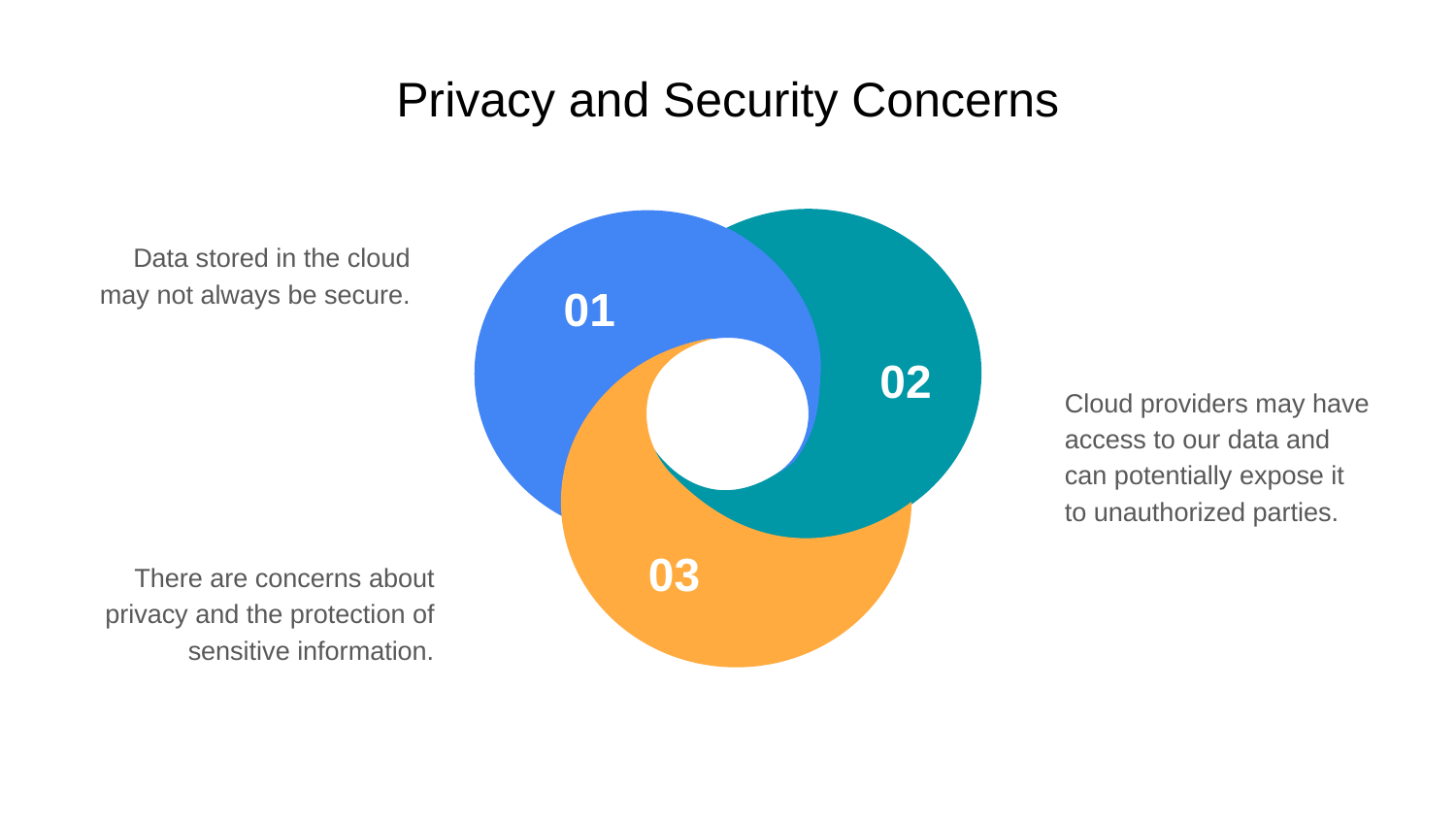

# Privacy and Security Concerns
Data stored in the cloud may not always be secure.
Cloud providers may have access to our data and can potentially expose it to unauthorized parties.
There are concerns about privacy and the protection of sensitive information.